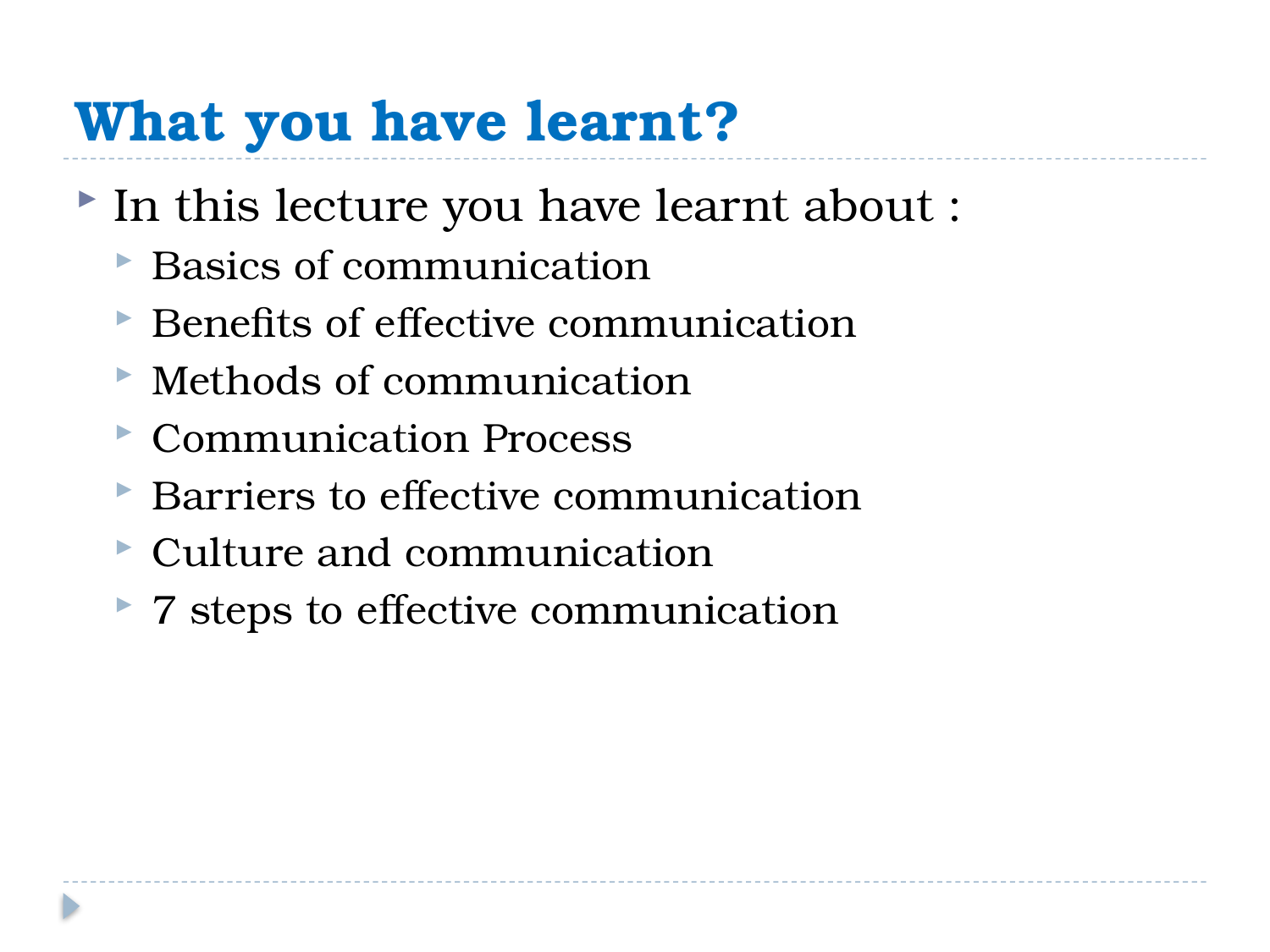

# What you have learnt?
In this lecture you have learnt about :
Basics of communication
Benefits of effective communication
Methods of communication
Communication Process
Barriers to effective communication
Culture and communication
7 steps to effective communication